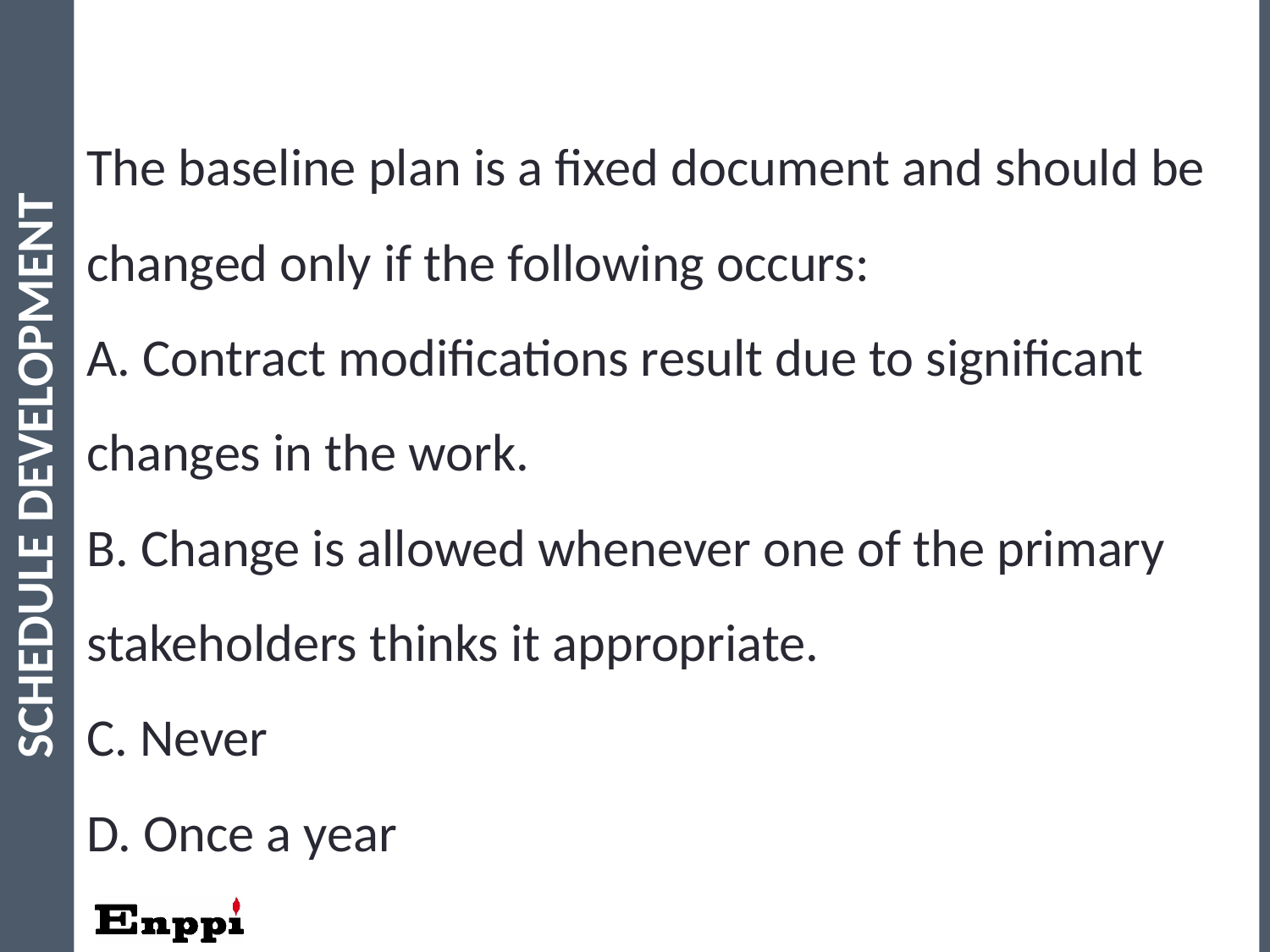

The baseline plan is a fixed document and should be changed only if the following occurs:
A. Contract modifications result due to significant changes in the work.
B. Change is allowed whenever one of the primary stakeholders thinks it appropriate.
C. Never
D. Once a year
Schedule Development